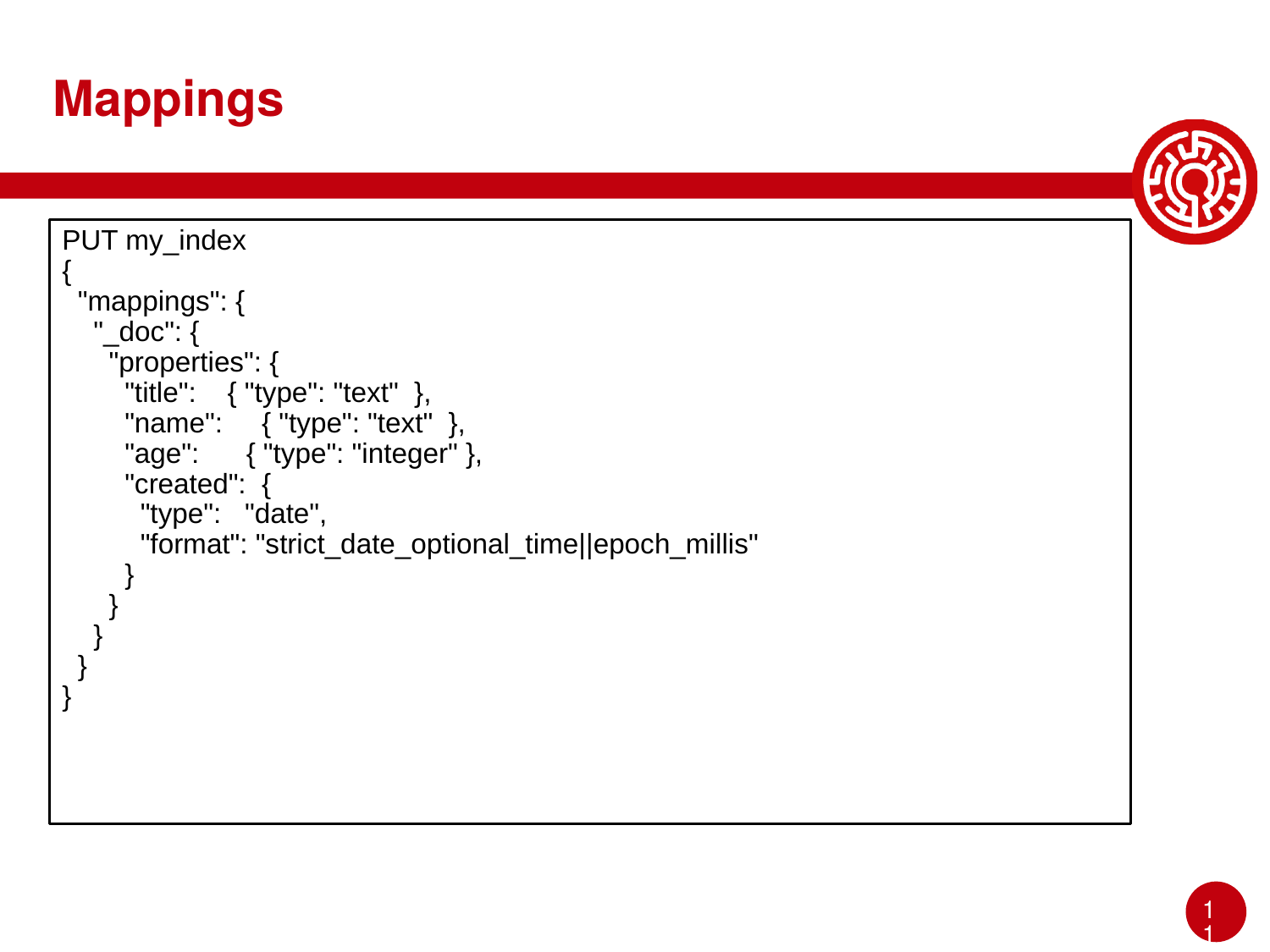

# Mappings
PUT my_index
{
  "mappings": {
    "_doc": {
      "properties": {
        "title":    { "type": "text"  },
        "name":     { "type": "text"  },
        "age":      { "type": "integer" },
        "created":  {
          "type":   "date",
          "format": "strict_date_optional_time||epoch_millis"
        }
      }
    }
  }
}

11